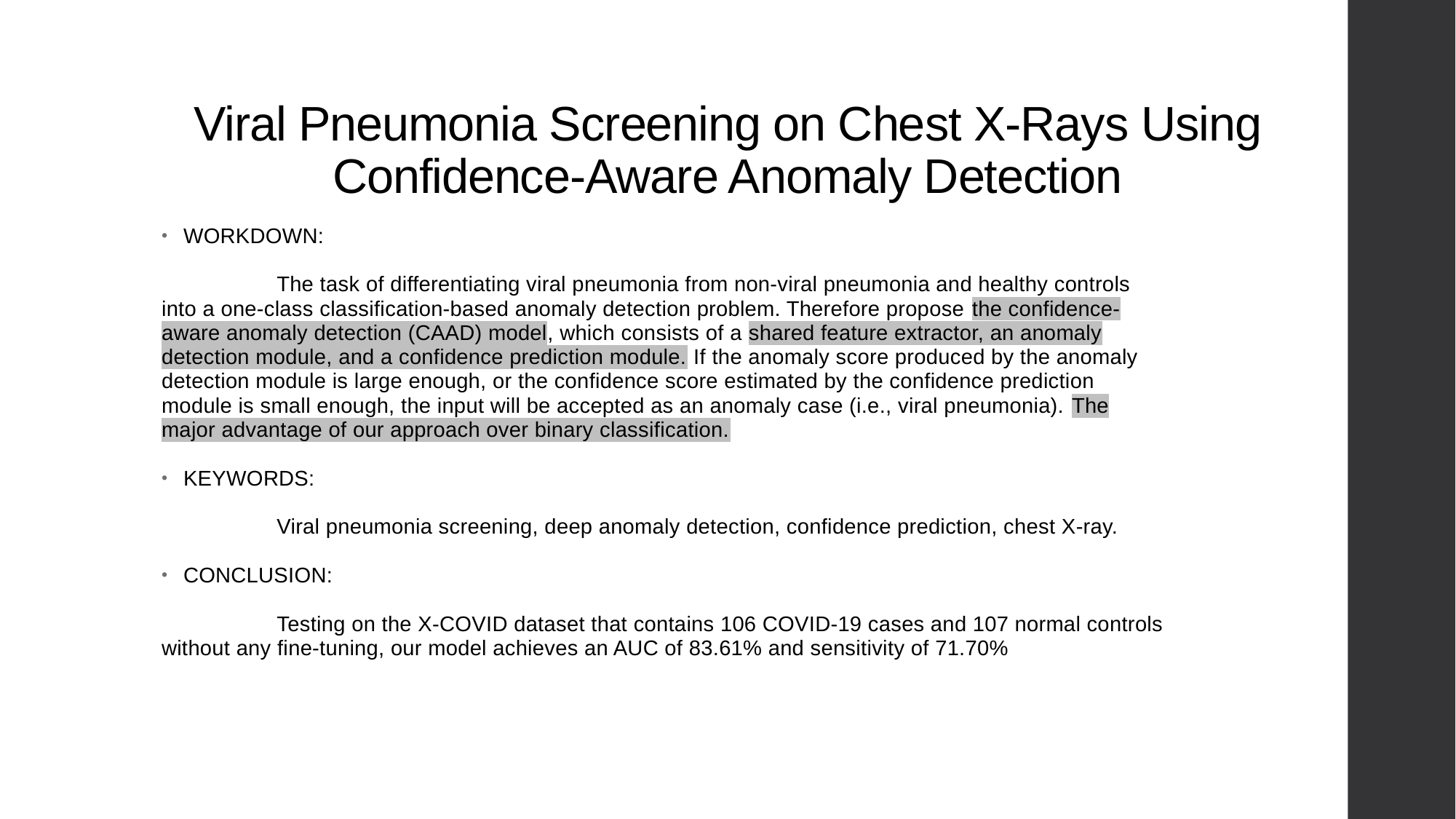

# Viral Pneumonia Screening on Chest X-Rays Using Confidence-Aware Anomaly Detection
WORKDOWN:
	 The task of differentiating viral pneumonia from non-viral pneumonia and healthy controls into a one-class classification-based anomaly detection problem. Therefore propose the confidence-aware anomaly detection (CAAD) model, which consists of a shared feature extractor, an anomaly detection module, and a confidence prediction module. If the anomaly score produced by the anomaly detection module is large enough, or the confidence score estimated by the confidence prediction module is small enough, the input will be accepted as an anomaly case (i.e., viral pneumonia). The major advantage of our approach over binary classification.
KEYWORDS:
	 Viral pneumonia screening, deep anomaly detection, confidence prediction, chest X-ray.
CONCLUSION:
	 Testing on the X-COVID dataset that contains 106 COVID-19 cases and 107 normal controls without any fine-tuning, our model achieves an AUC of 83.61% and sensitivity of 71.70%